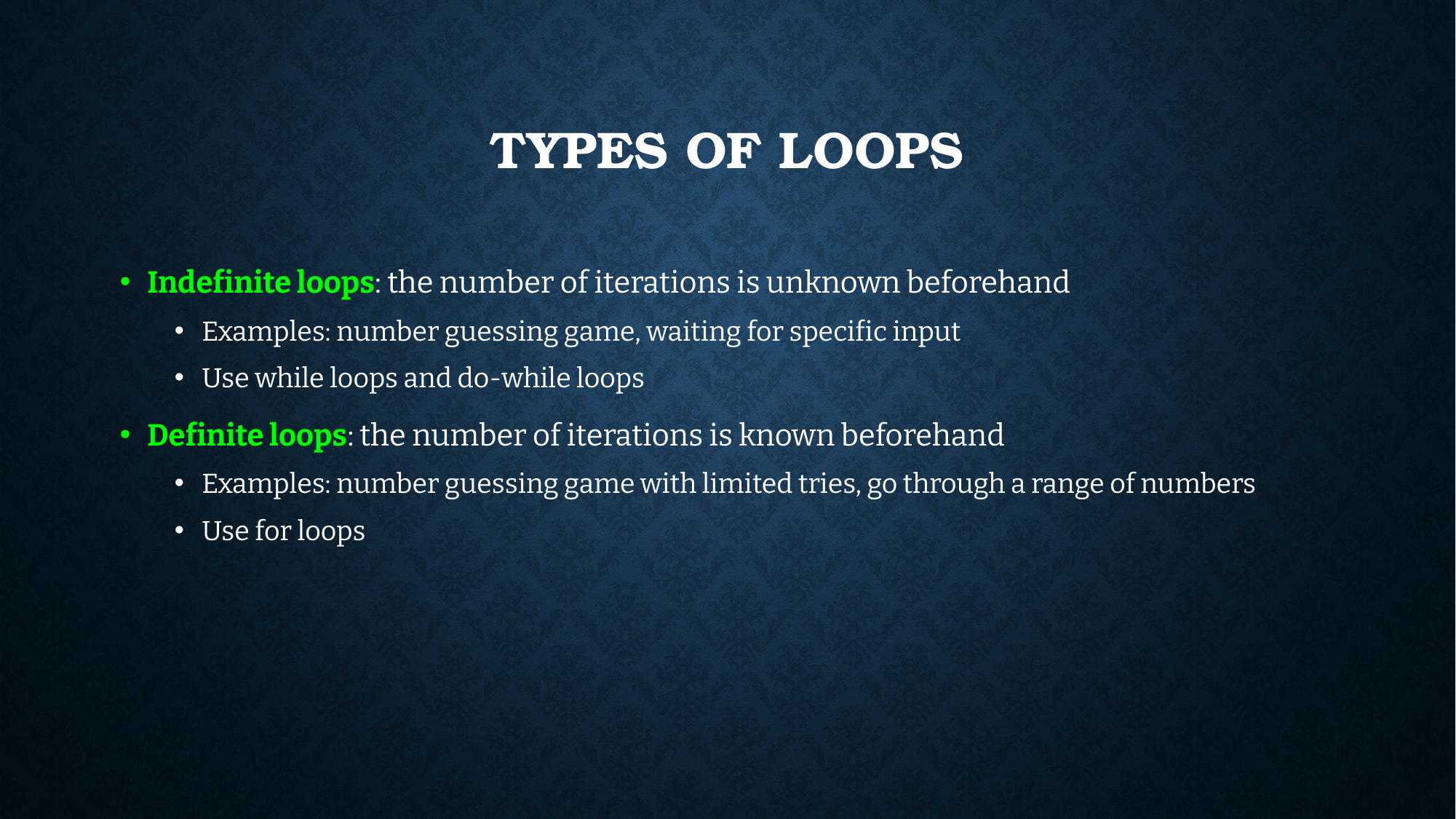

# Types of Loops
Indefinite loops: the number of iterations is unknown beforehand
Examples: number guessing game, waiting for specific input
Use while loops and do-while loops
Definite loops: the number of iterations is known beforehand
Examples: number guessing game with limited tries, go through a range of numbers
Use for loops